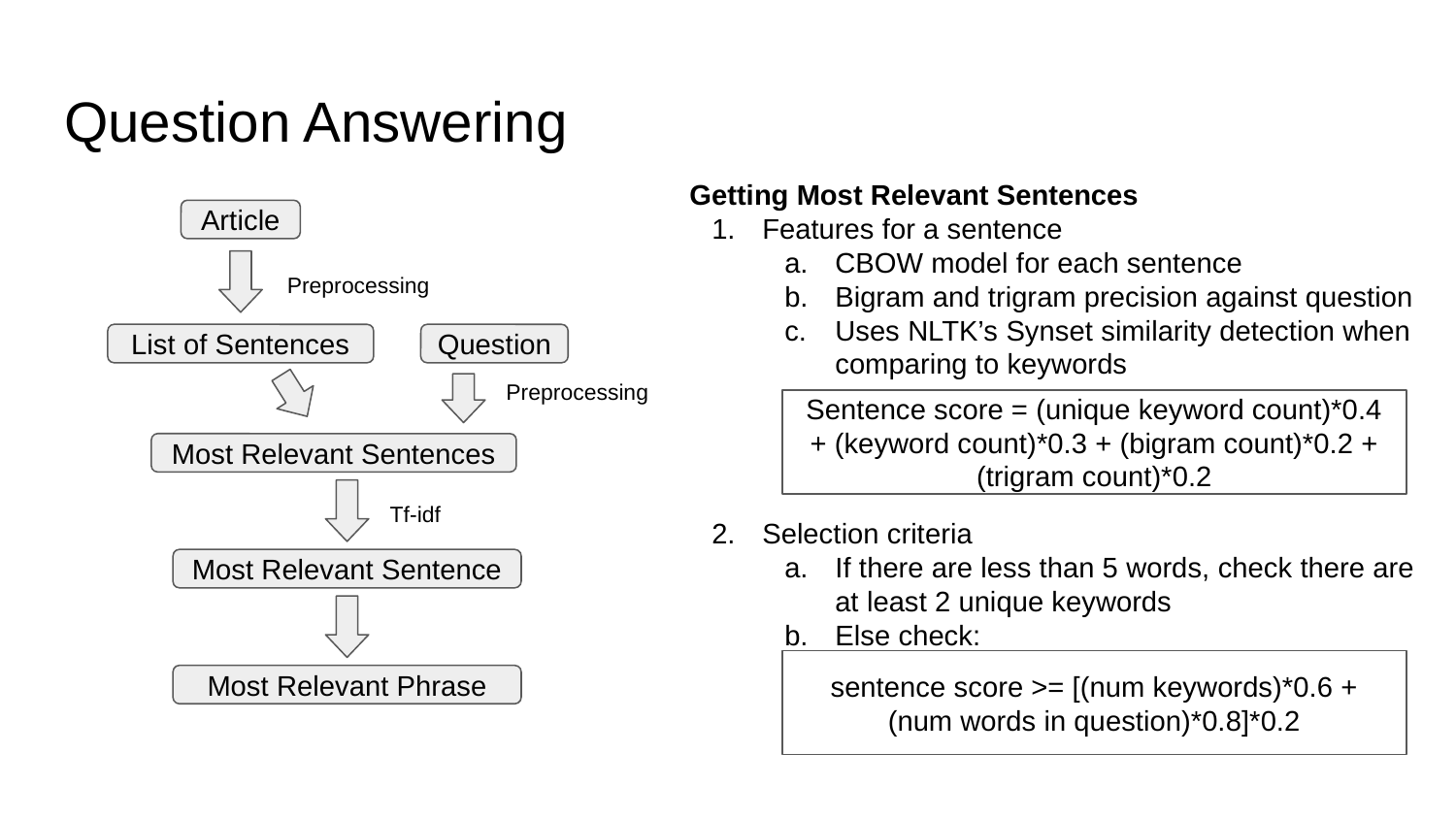

# Question Answering
Getting Most Relevant Sentences
Features for a sentence
CBOW model for each sentence
Bigram and trigram precision against question
Uses NLTK’s Synset similarity detection when comparing to keywords

Selection criteria
If there are less than 5 words, check there are at least 2 unique keywords
Else check:

Article

Preprocessing
List of Sentences
Question
Preprocessing

Sentence score = (unique keyword count)*0.4 + (keyword count)*0.3 + (bigram count)*0.2 + (trigram count)*0.2
Most Relevant Sentences

Tf-idf
Most Relevant Sentence

sentence score >= [(num keywords)*0.6 + (num words in question)*0.8]*0.2

Most Relevant Phrase